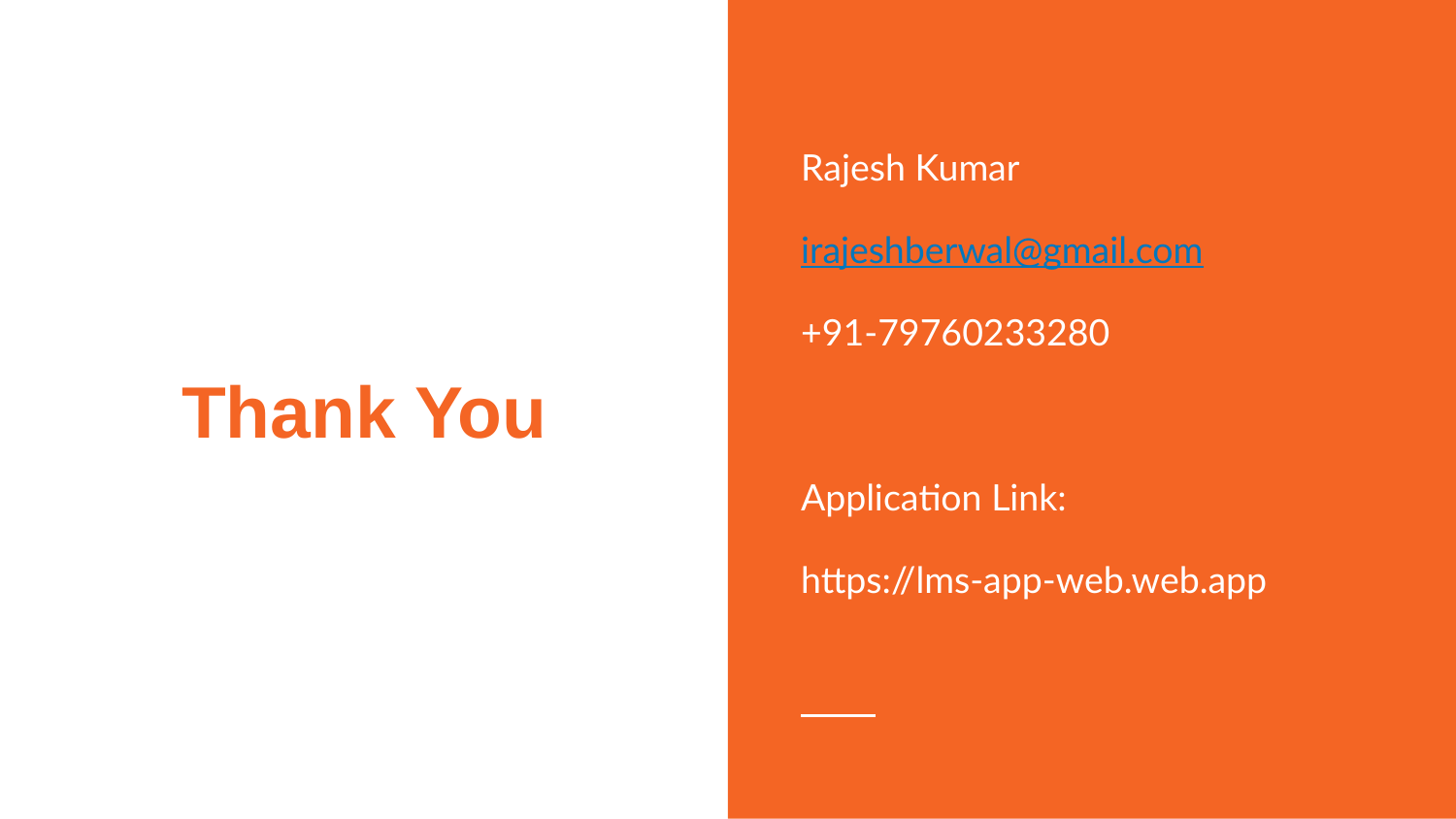

Rajesh Kumar
irajeshberwal@gmail.com
+91-79760233280

Application Link:
https://lms-app-web.web.app
# Thank You